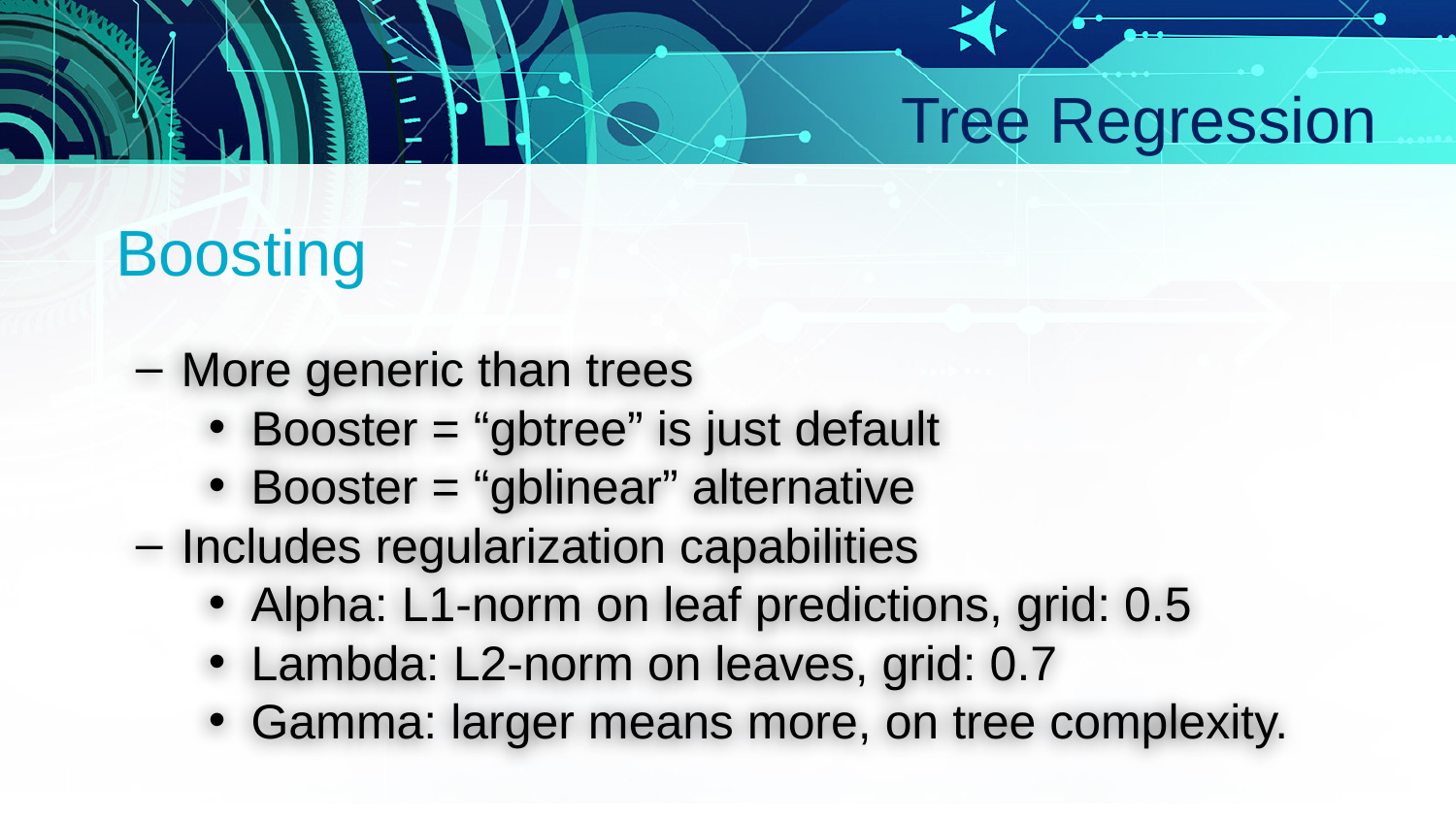

# Tree Regression
Boosting

More generic than trees
Booster = “gbtree” is just default
Booster = “gblinear” alternative
Includes regularization capabilities
Alpha: L1-norm on leaf predictions, grid: 0.5
Lambda: L2-norm on leaves, grid: 0.7
Gamma: larger means more, on tree complexity.